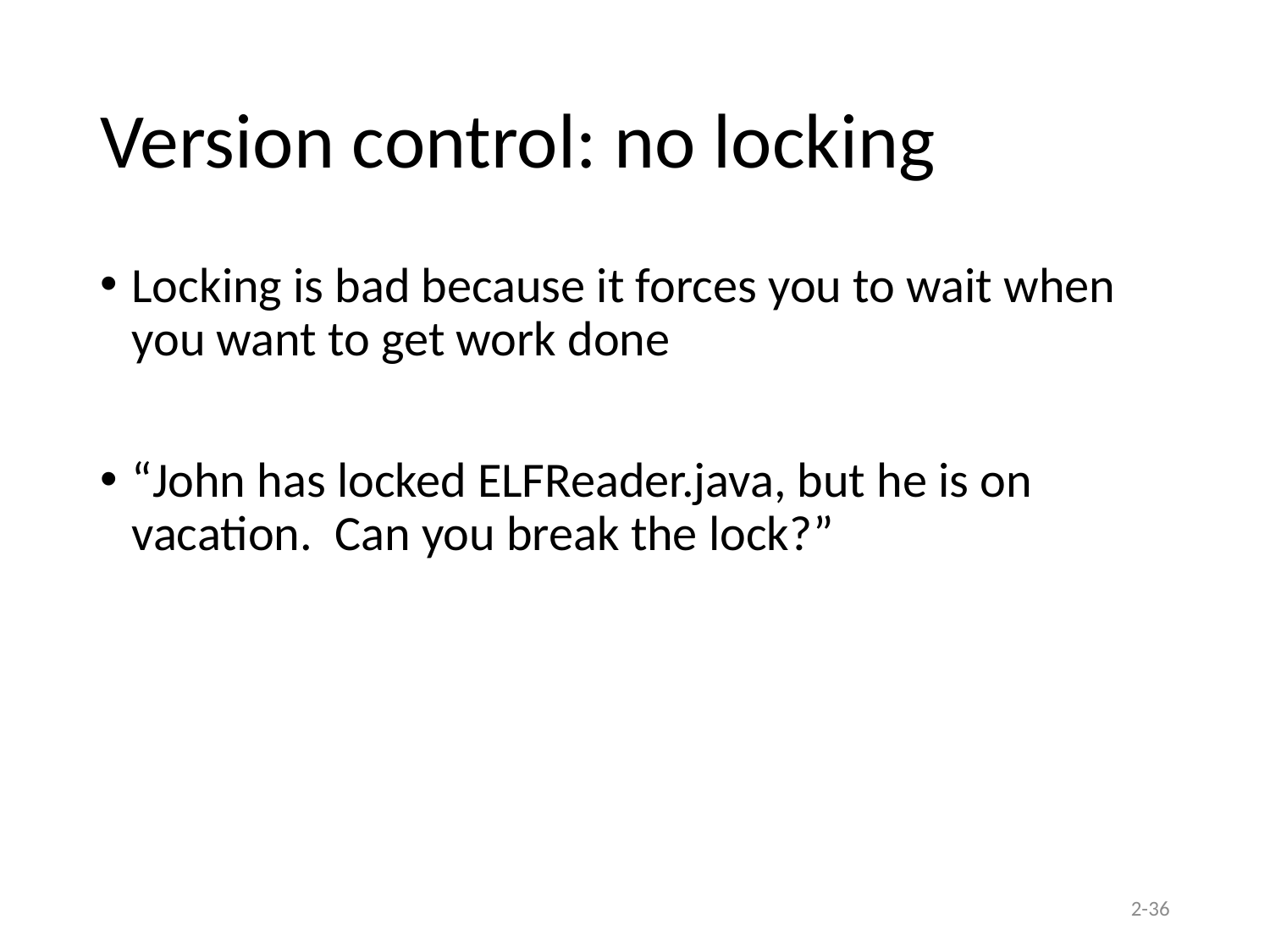

# Version control: no locking
Locking is bad because it forces you to wait when you want to get work done

“John has locked ELFReader.java, but he is on vacation.  Can you break the lock?”
2-36